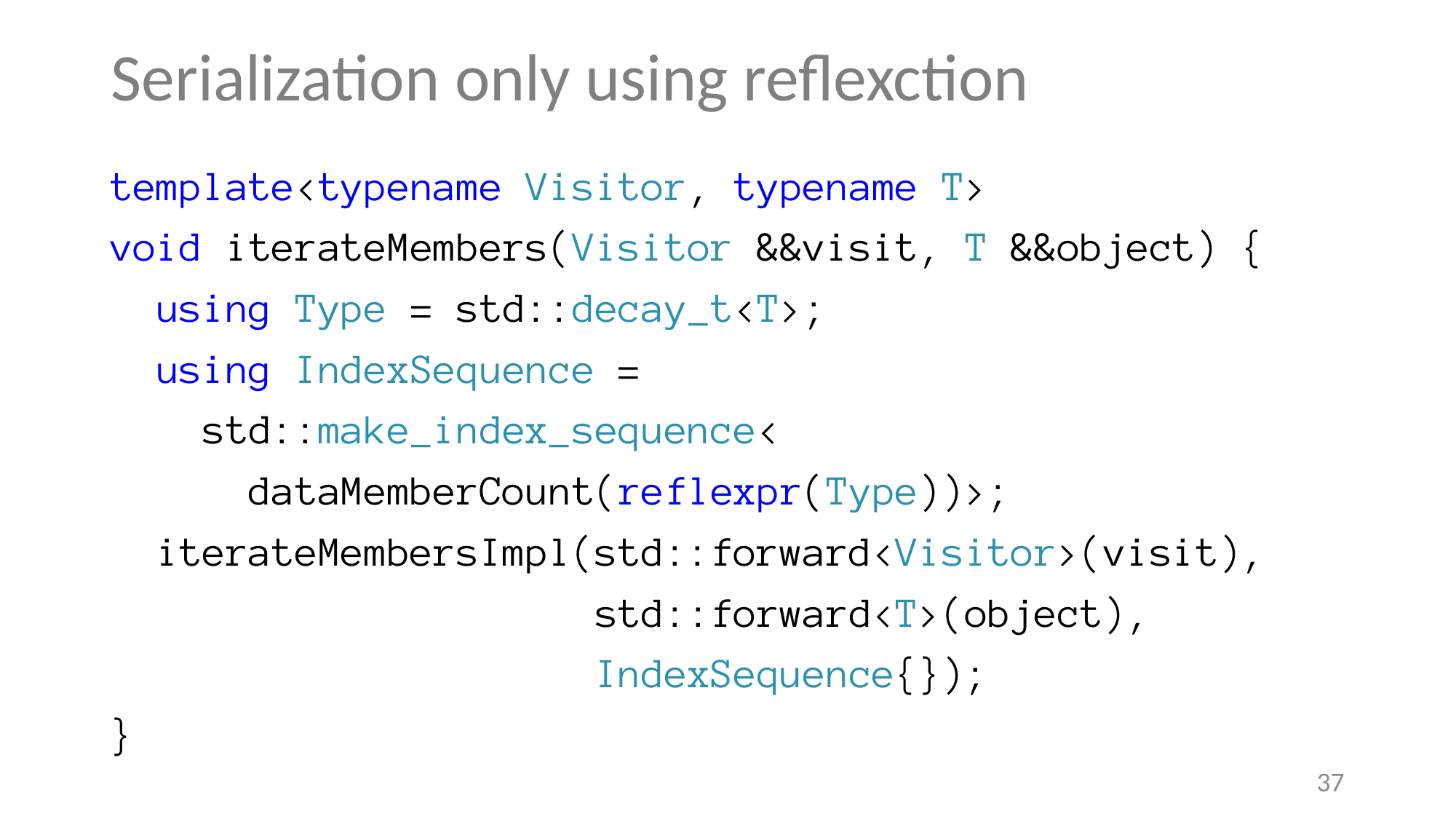

# Serialization only using reflexction
template<typename Visitor, typename T>
void iterateMembers(Visitor &&visit, T &&object) {
  using Type = std::decay_t<T>;
  using IndexSequence =
    std::make_index_sequence<
      dataMemberCount(reflexpr(Type))>;
  iterateMembersImpl(std::forward<Visitor>(visit),
                     std::forward<T>(object),
                     IndexSequence{});
}
37